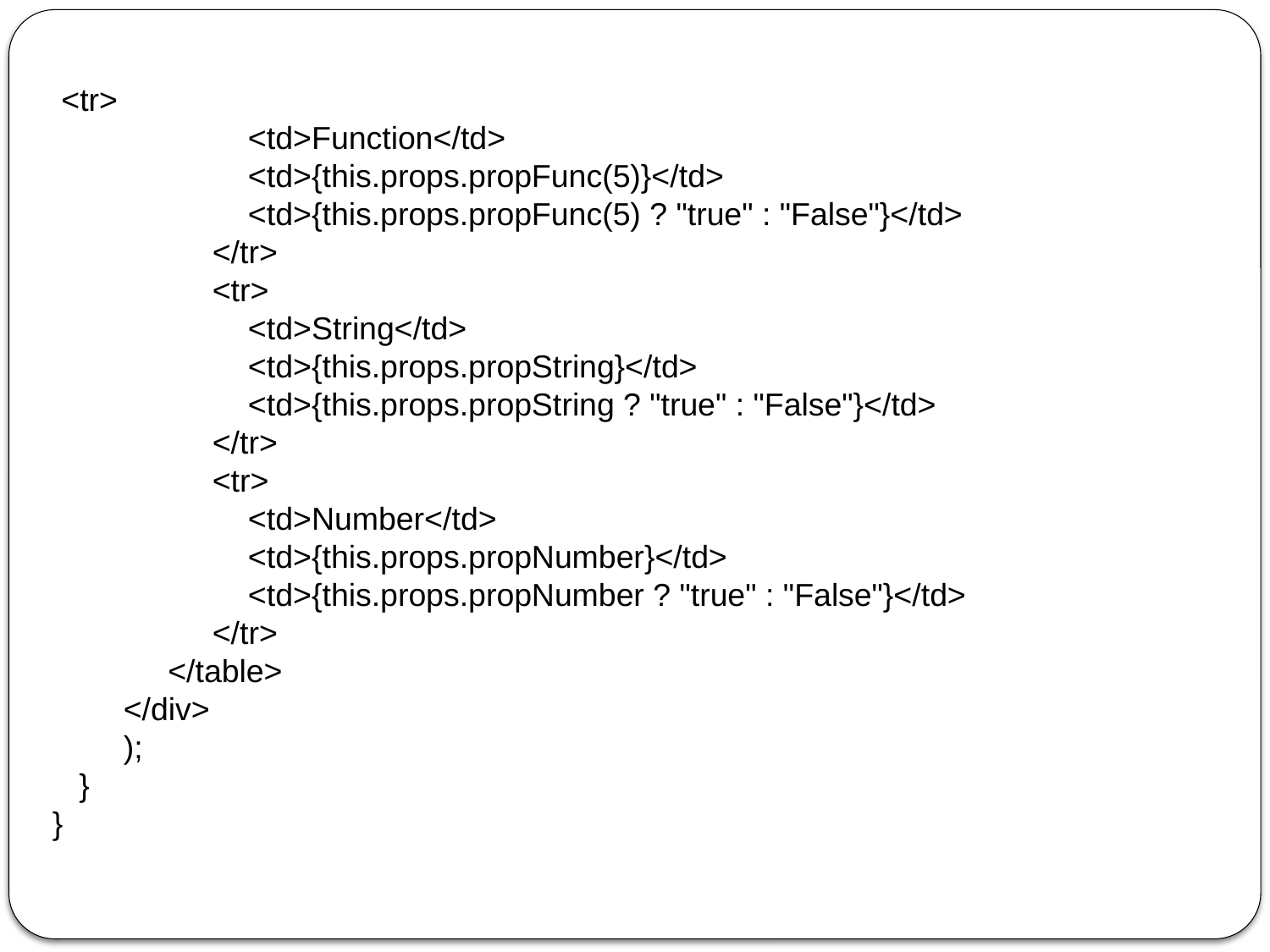

<tr>
                      <td>Function</td>
                      <td>{this.props.propFunc(5)}</td>
                      <td>{this.props.propFunc(5) ? "true" : "False"}</td>
                  </tr>
                  <tr>
                      <td>String</td>
                      <td>{this.props.propString}</td>
                      <td>{this.props.propString ? "true" : "False"}</td>
                  </tr>
                  <tr>
                      <td>Number</td>
                      <td>{this.props.propNumber}</td>
                      <td>{this.props.propNumber ? "true" : "False"}</td>
                  </tr>
             </table>
        </div>
        );
   }
}